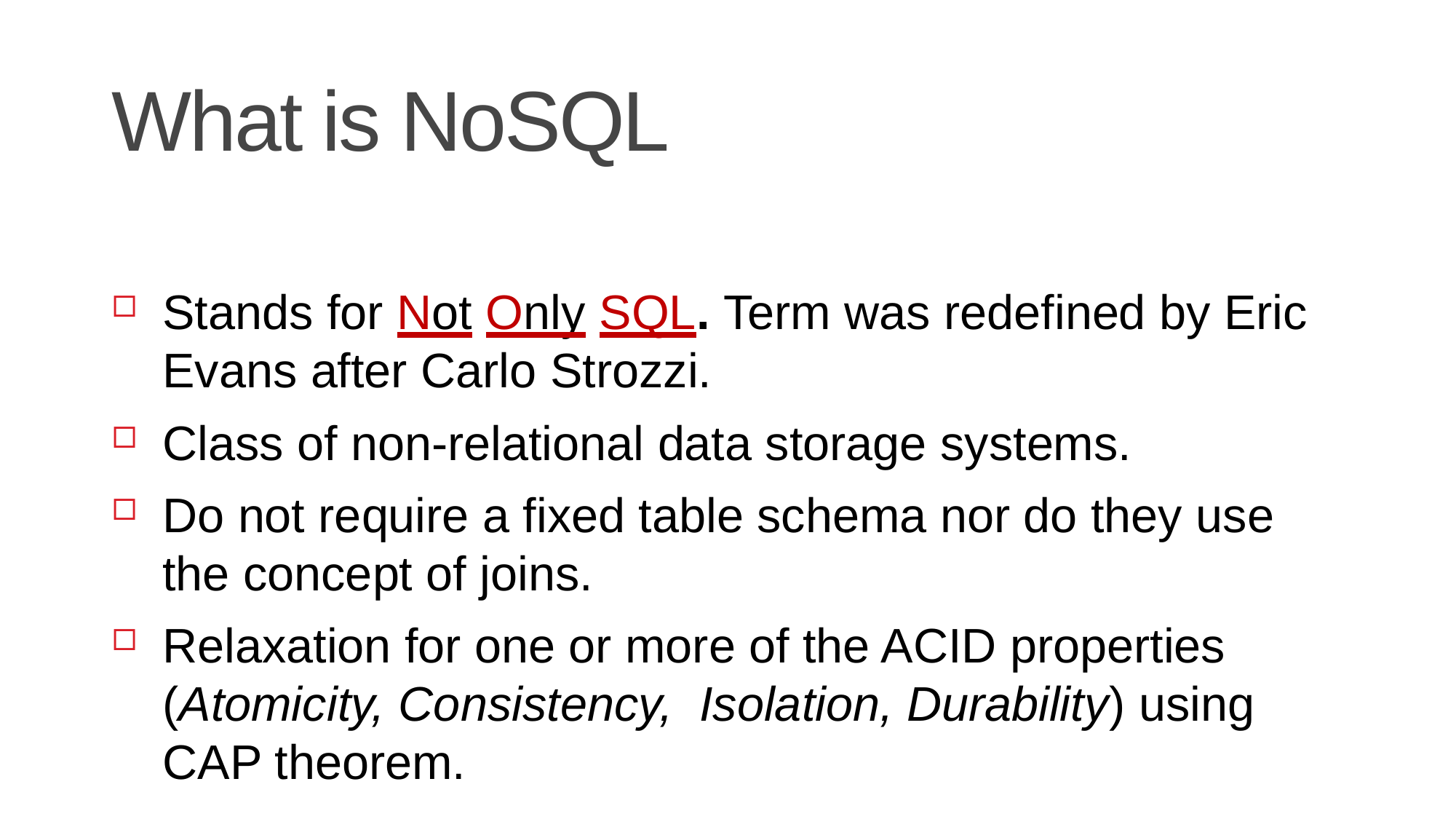

# What is NoSQL
5
Stands for Not Only SQL. Term was redefined by Eric Evans after Carlo Strozzi.
Class of non-relational data storage systems.
Do not require a fixed table schema nor do they use the concept of joins.
Relaxation for one or more of the ACID properties (Atomicity, Consistency,  Isolation, Durability) using CAP theorem.